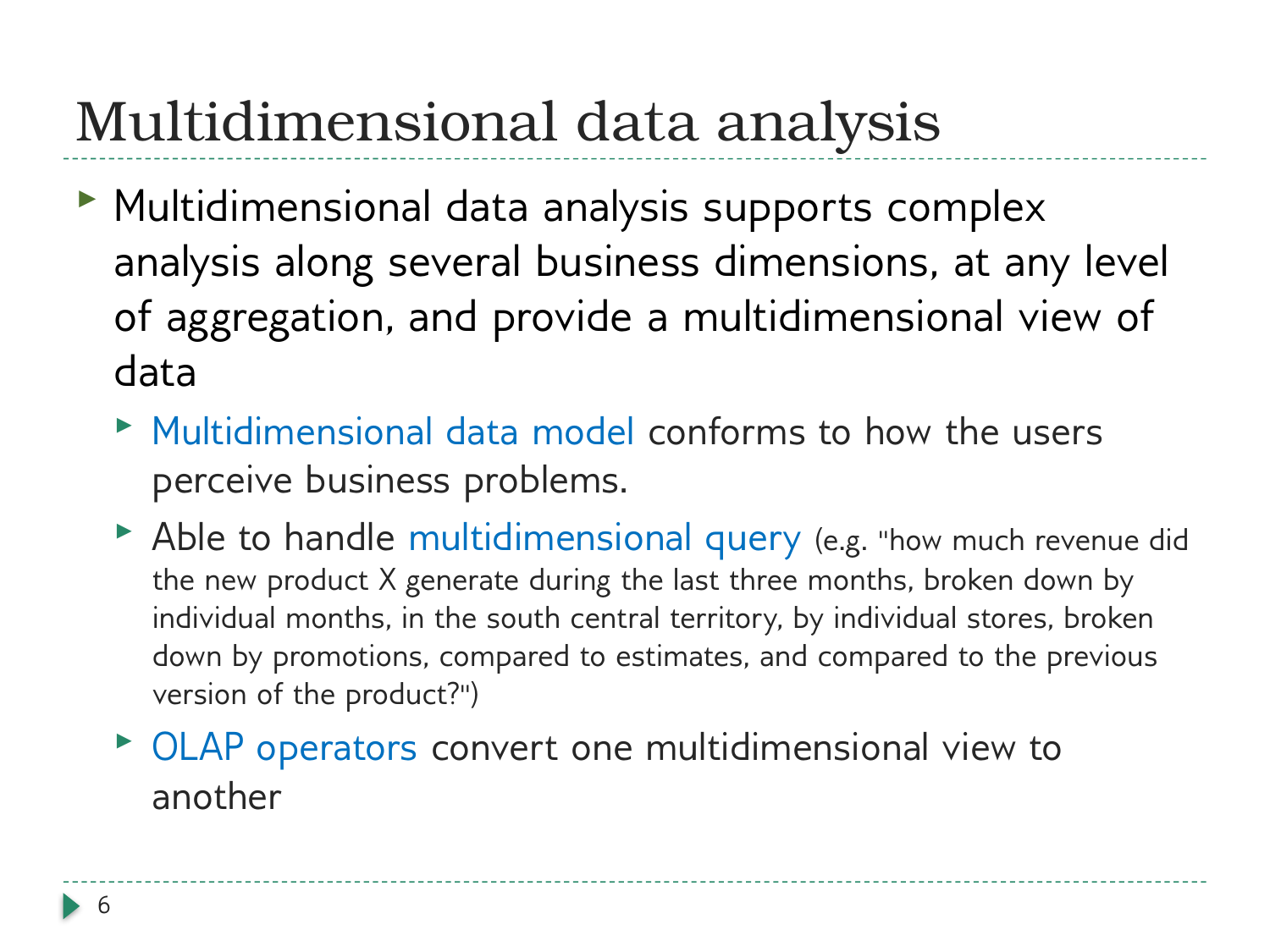

# Multidimensional data analysis
Multidimensional data analysis supports complex analysis along several business dimensions, at any level of aggregation, and provide a multidimensional view of data
Multidimensional data model conforms to how the users perceive business problems.
Able to handle multidimensional query (e.g. "how much revenue did the new product X generate during the last three months, broken down by individual months, in the south central territory, by individual stores, broken down by promotions, compared to estimates, and compared to the previous version of the product?")
OLAP operators convert one multidimensional view to another
6